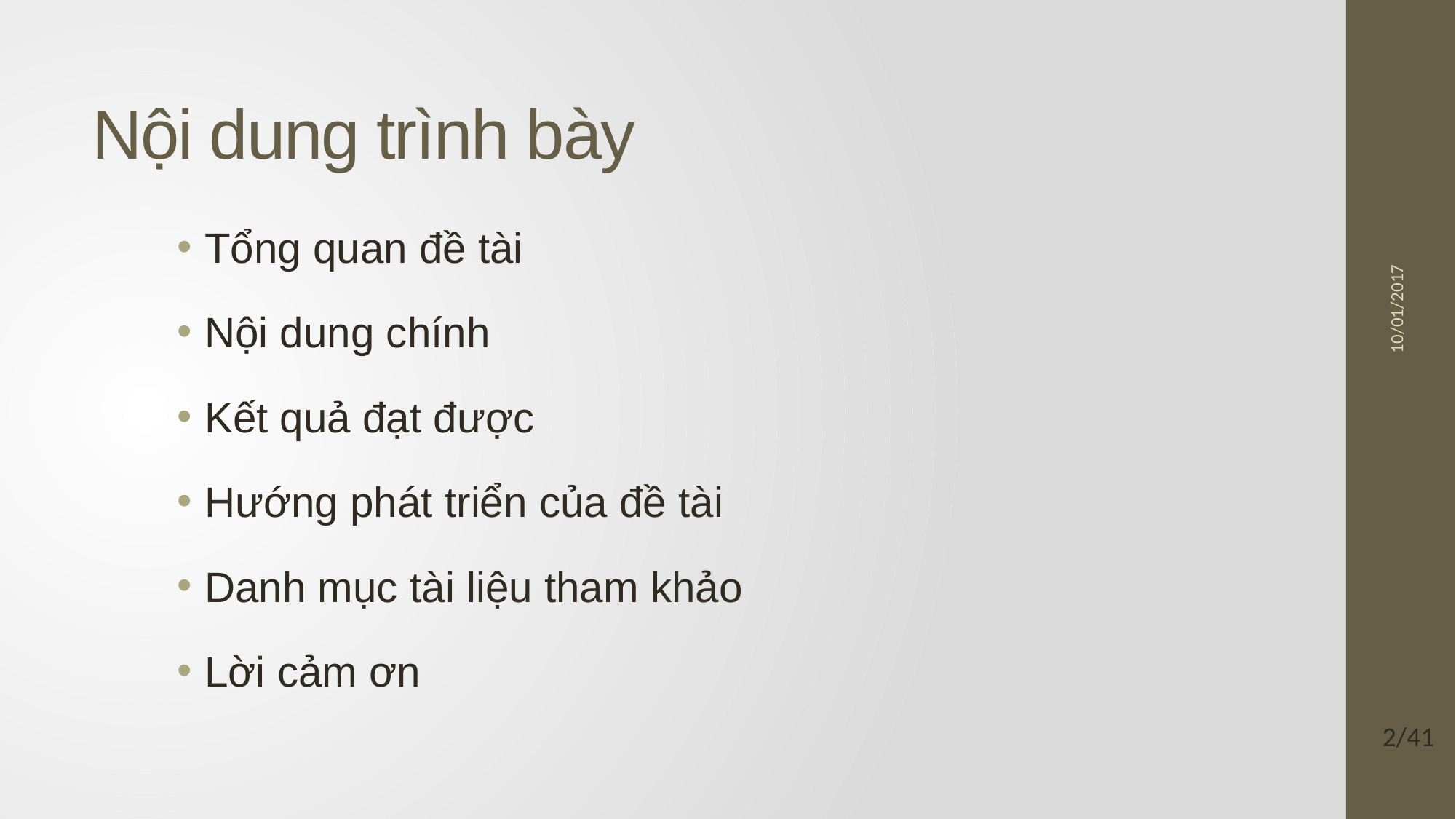

# Nội dung trình bày
10/01/2017
Tổng quan đề tài
Nội dung chính
Kết quả đạt được
Hướng phát triển của đề tài
Danh mục tài liệu tham khảo
Lời cảm ơn
2/41